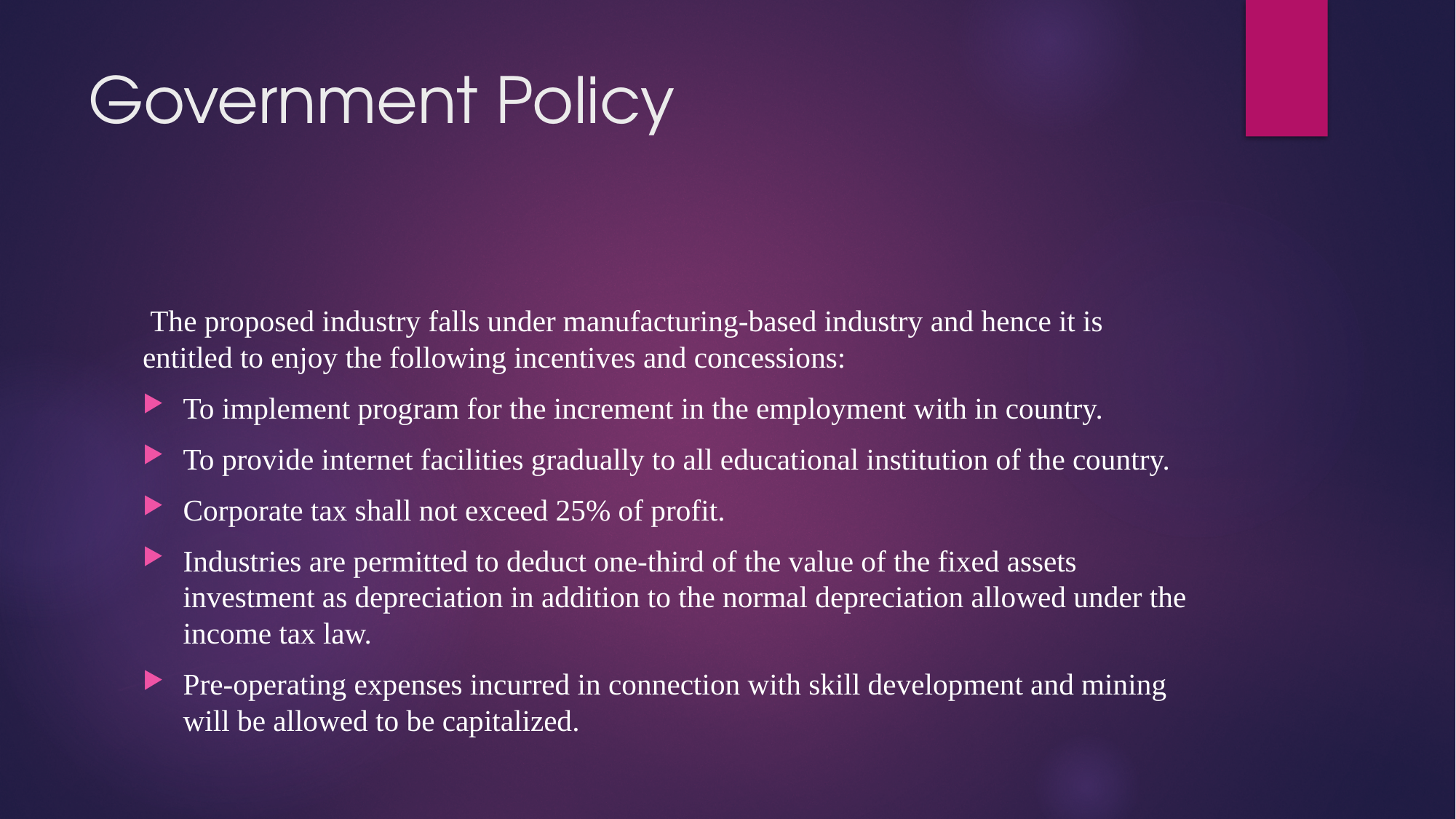

# Government Policy

 The proposed industry falls under manufacturing-based industry and hence it is entitled to enjoy the following incentives and concessions:
To implement program for the increment in the employment with in country.
To provide internet facilities gradually to all educational institution of the country.
Corporate tax shall not exceed 25% of profit.
Industries are permitted to deduct one-third of the value of the fixed assets investment as depreciation in addition to the normal depreciation allowed under the income tax law.
Pre-operating expenses incurred in connection with skill development and mining will be allowed to be capitalized.